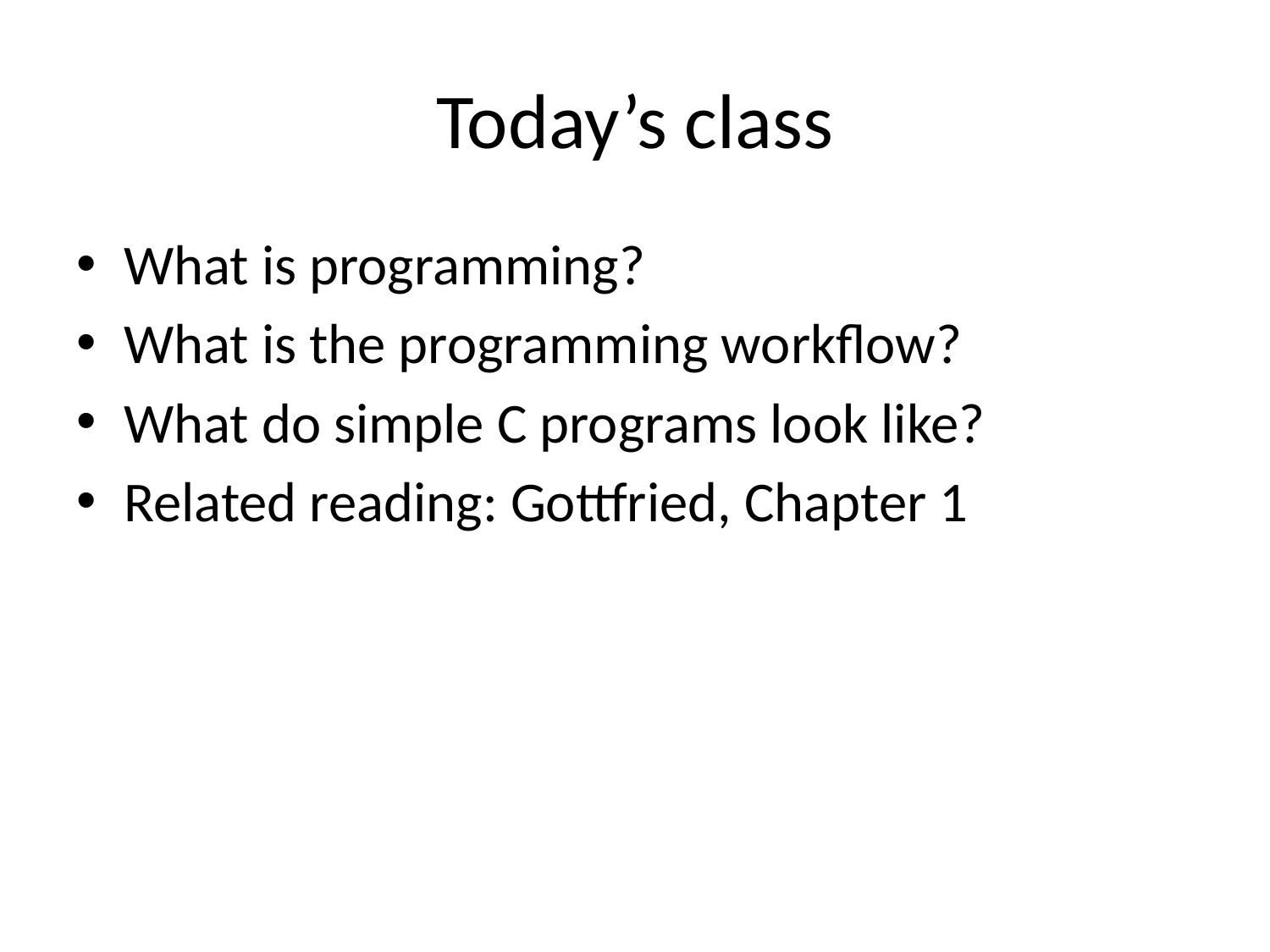

# Today’s class
What is programming?
What is the programming workflow?
What do simple C programs look like?
Related reading: Gottfried, Chapter 1